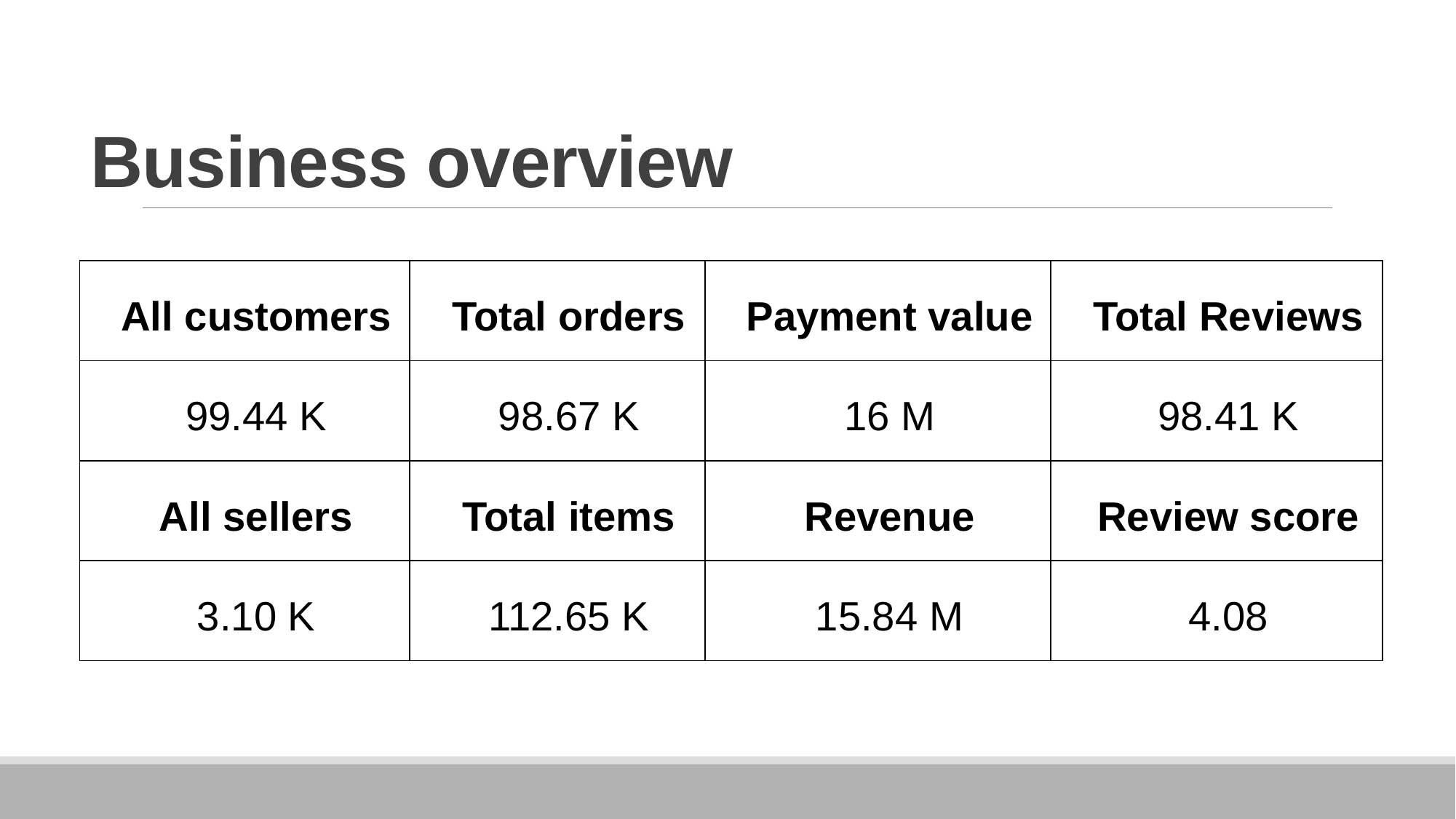

# Business overview
| All customers | Total orders | Payment value | Total Reviews |
| --- | --- | --- | --- |
| 99.44 K | 98.67 K | 16 M | 98.41 K |
| All sellers | Total items | Revenue | Review score |
| 3.10 K | 112.65 K | 15.84 M | 4.08 |